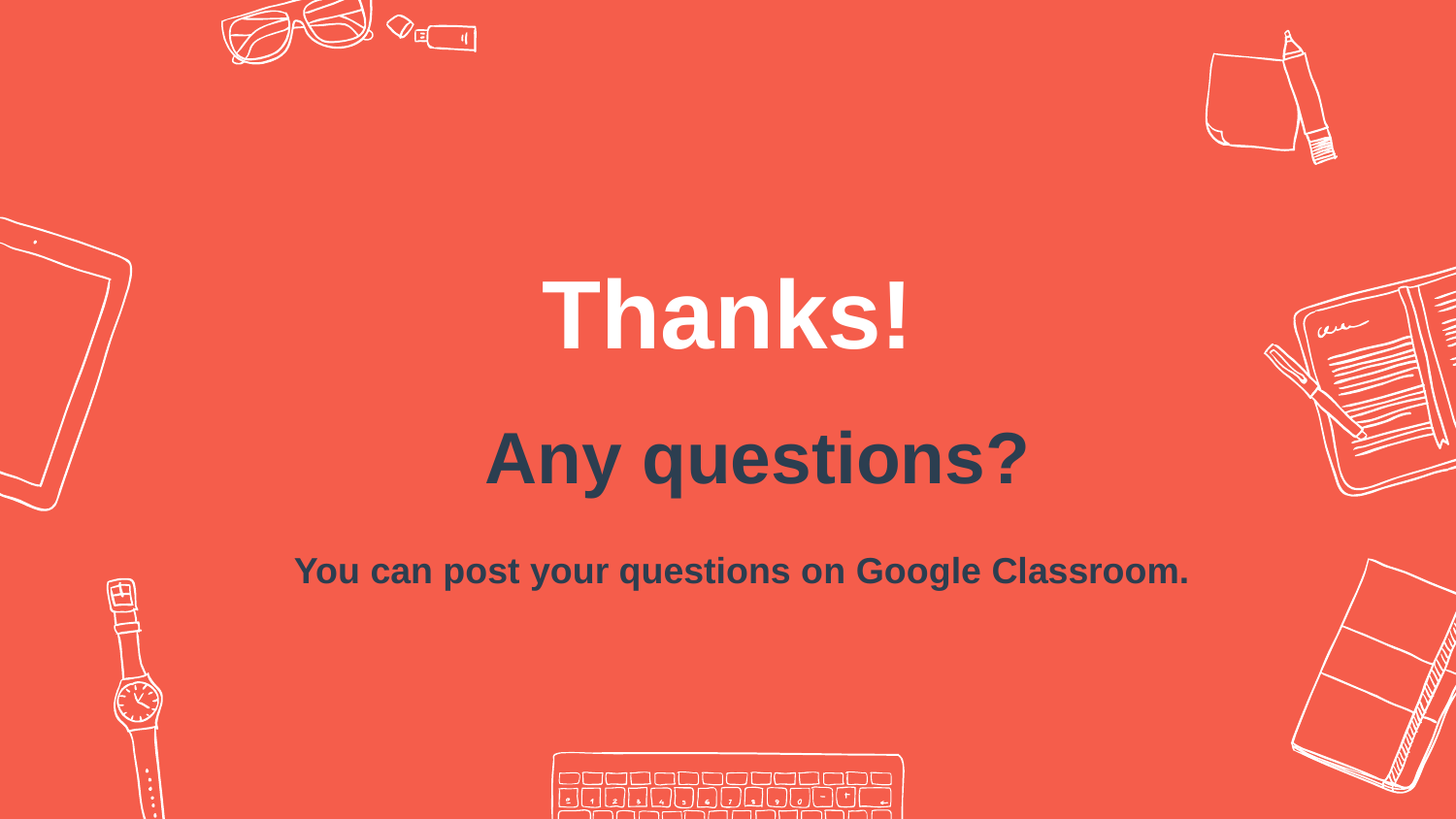

13
Thanks!
Any questions?
You can post your questions on Google Classroom.